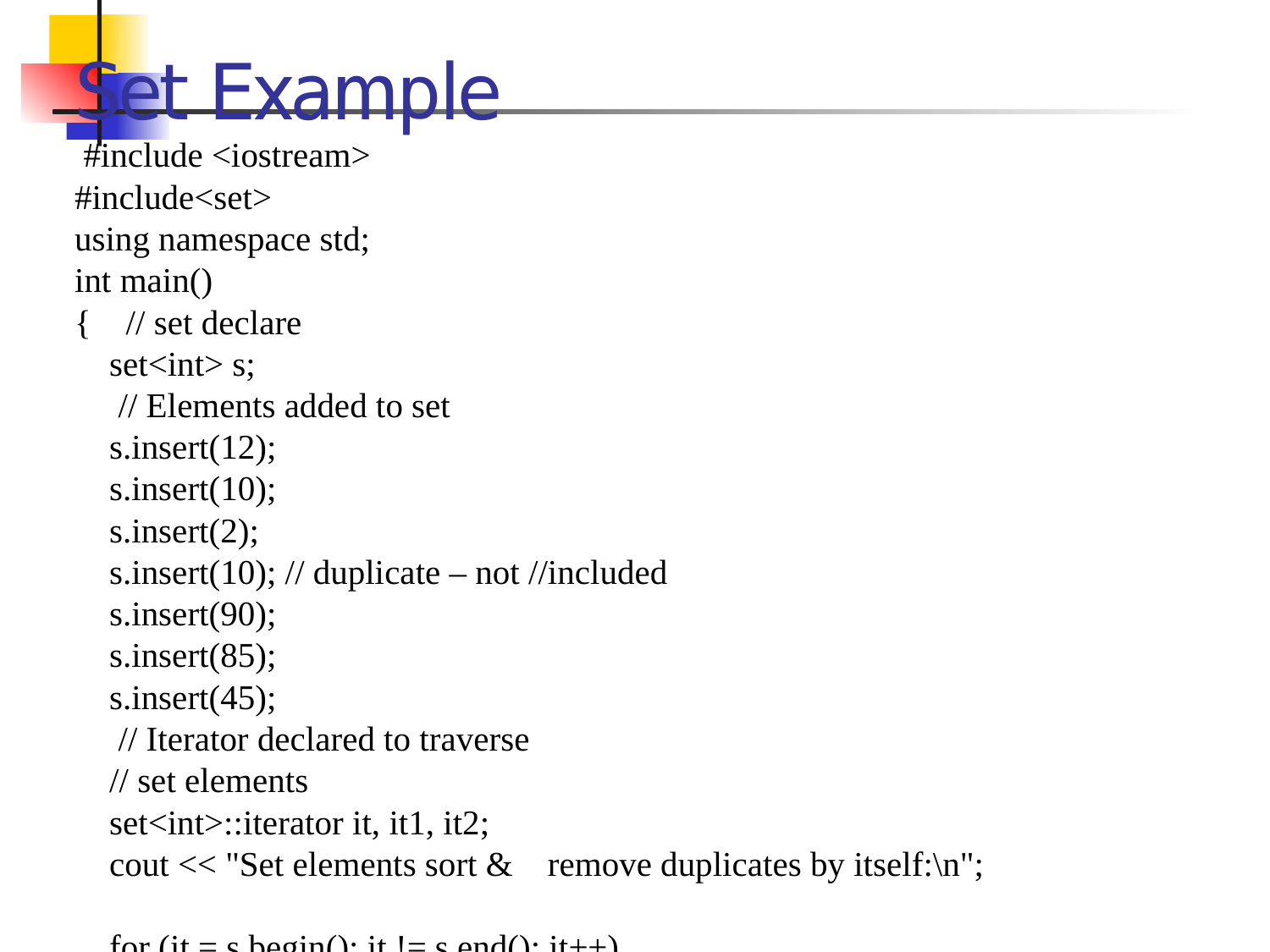

# Set Example
 #include <iostream>
#include<set>
using namespace std;
int main()
{    // set declare
    set<int> s;
     // Elements added to set
    s.insert(12);
    s.insert(10);
    s.insert(2);
    s.insert(10); // duplicate – not //included
    s.insert(90);
    s.insert(85);
    s.insert(45);
     // Iterator declared to traverse
    // set elements
    set<int>::iterator it, it1, it2;
    cout << "Set elements sort &    remove duplicates by itself:\n";

    for (it = s.begin(); it != s.end(); it++)
        cout << *it << ' ';
    cout << '\n';

    it1 = s.find(10);
    it2 = s.find(90);

    // elements from 10 to elements before
    // 90 erased
    s.erase(it1, it2);
    cout << "Set Elements after erase:\n";
    for (it = s.begin(); it != s.end(); it++)
        cout << *it << ' ';

    return 0;
    }